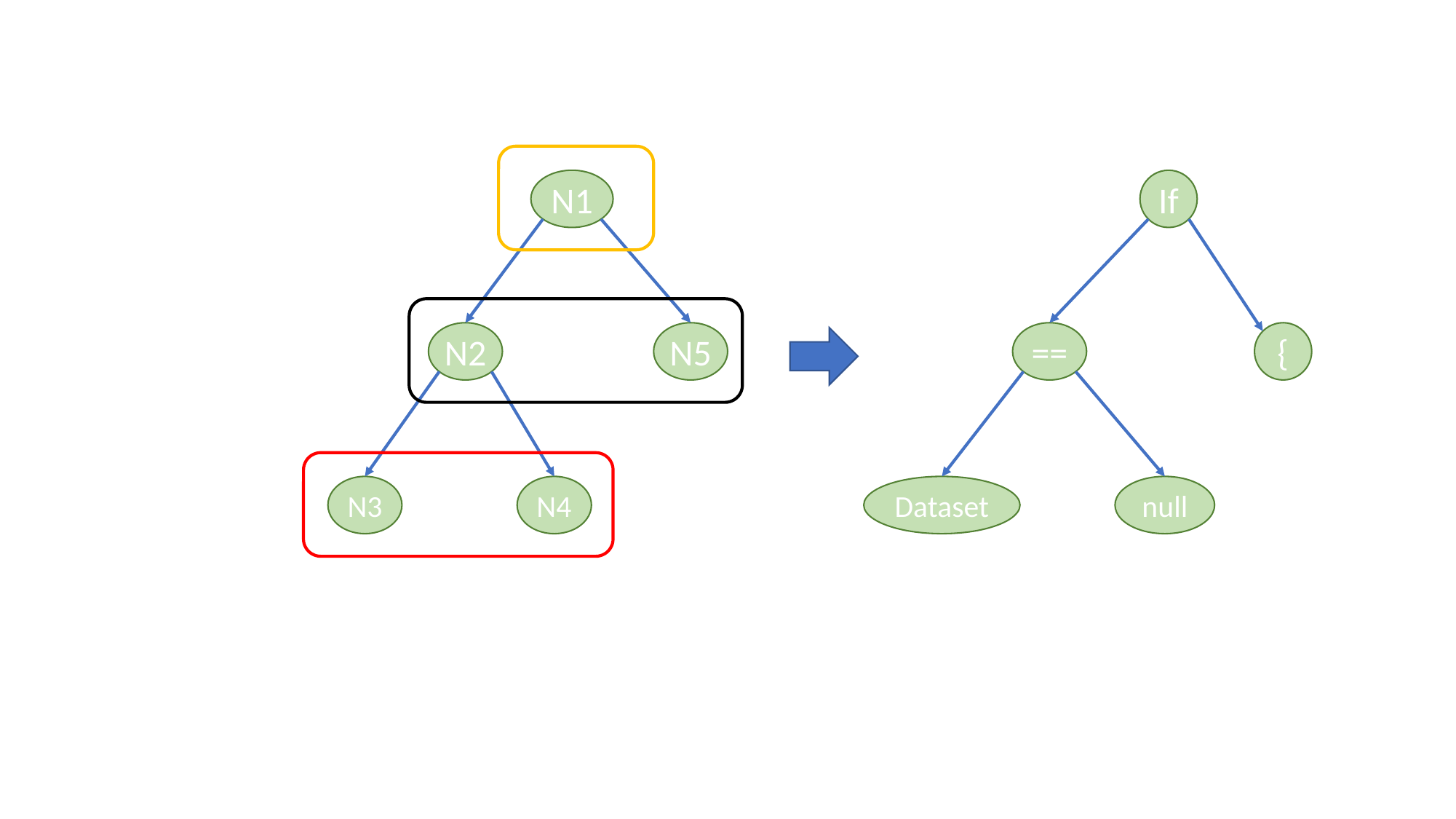

N1
N2
N5
N3
N4
If
==
{
Dataset
null